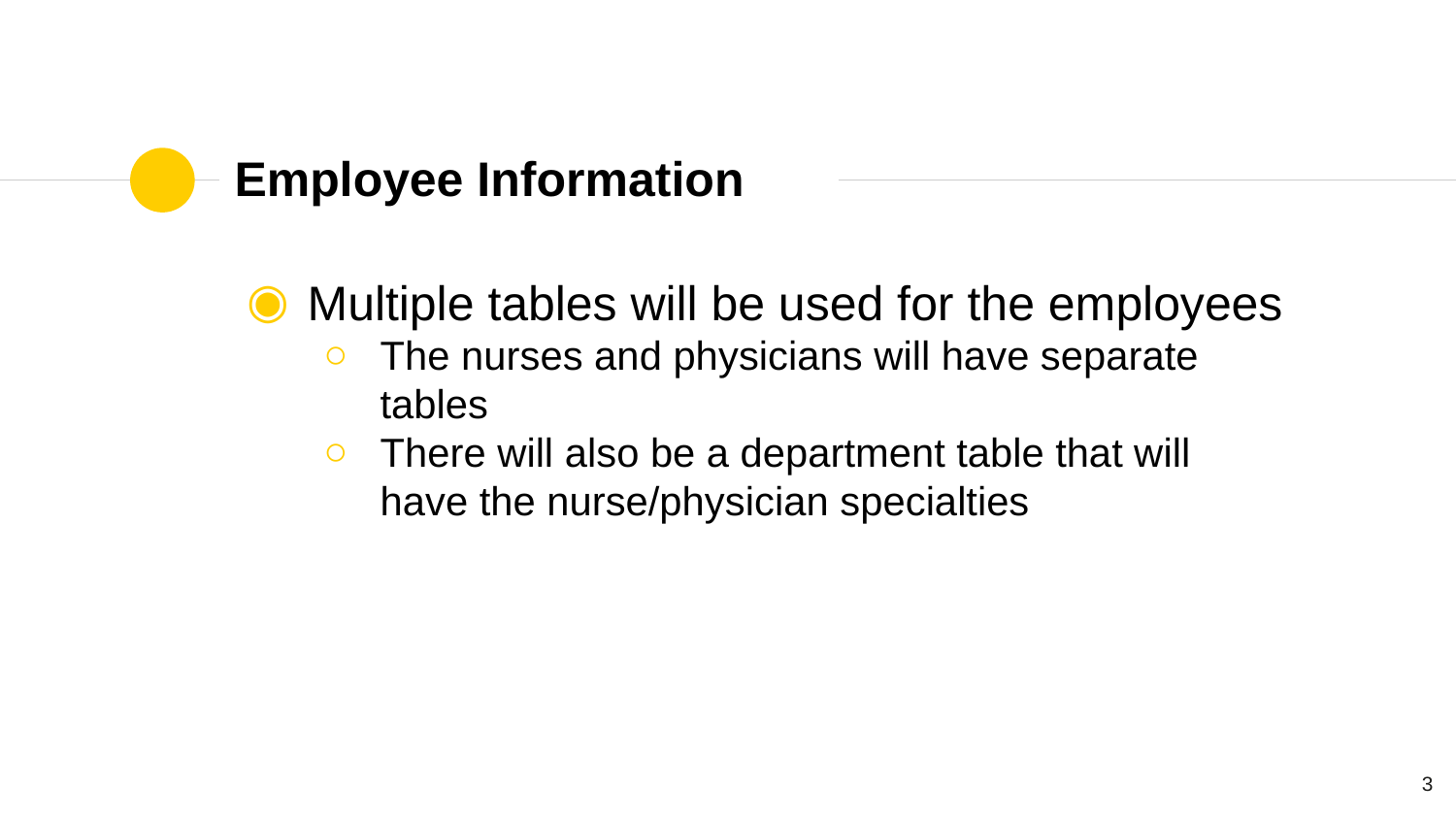

# Employee Information
Multiple tables will be used for the employees
The nurses and physicians will have separate tables
There will also be a department table that will have the nurse/physician specialties

3